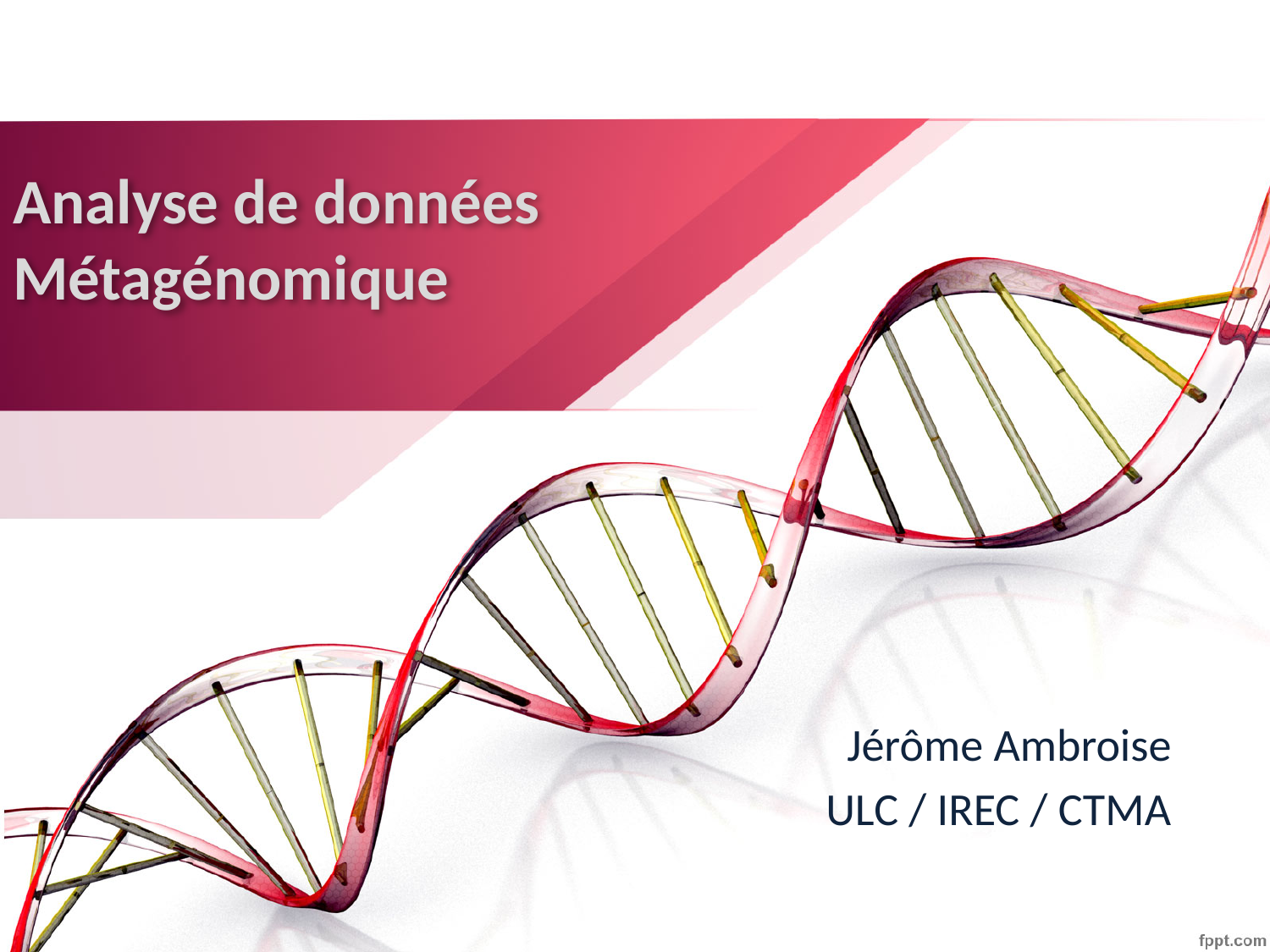

# Analyse de données Métagénomique
Jérôme Ambroise
ULC / IREC / CTMA